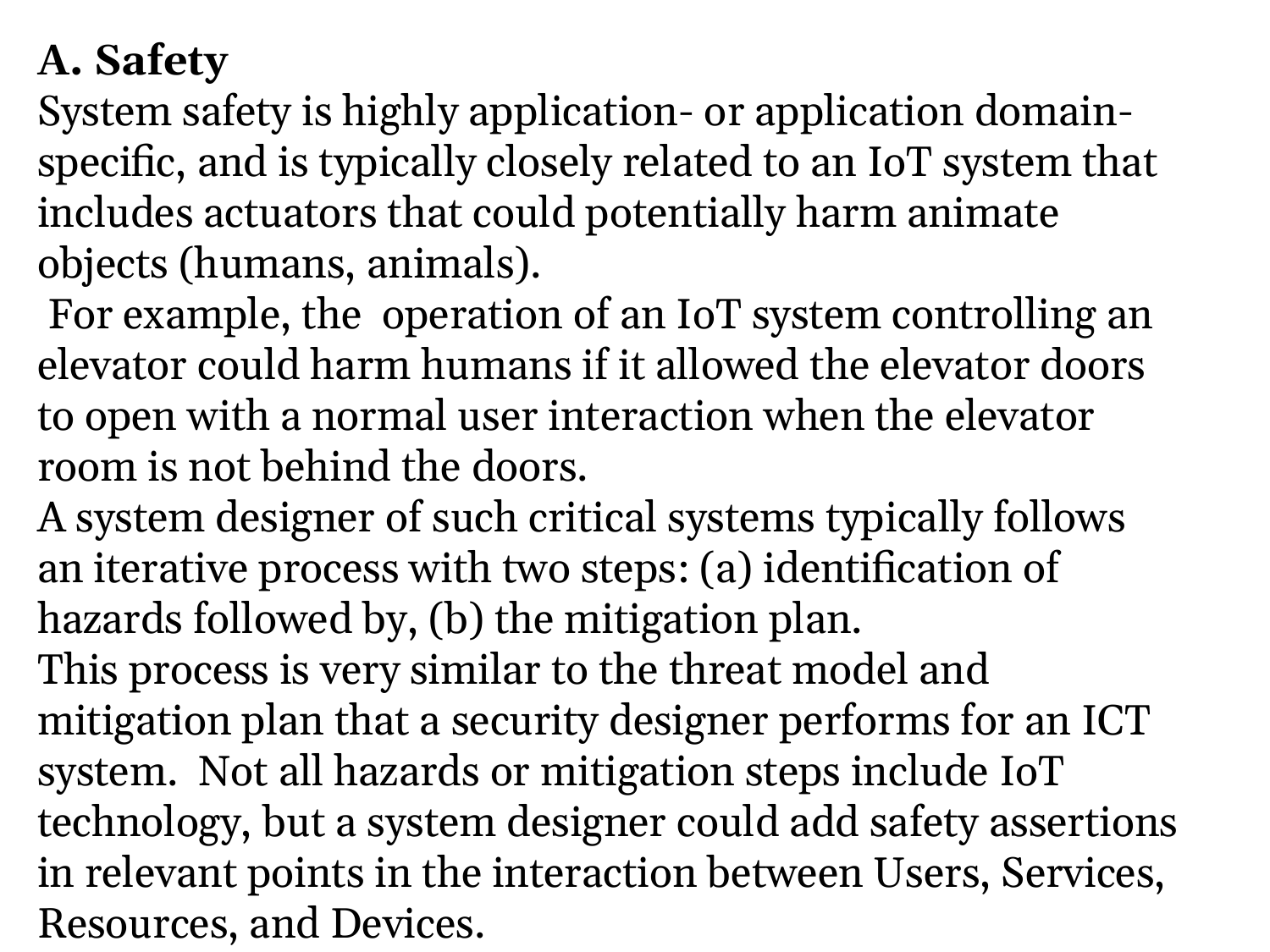

A. Safety
System safety is highly application- or application domain-specific, and is typically closely related to an IoT system that includes actuators that could potentially harm animate objects (humans, animals).
 For example, the  operation of an IoT system controlling an elevator could harm humans if it allowed the elevator doors to open with a normal user interaction when the elevator room is not behind the doors.
A system designer of such critical systems typically follows
an iterative process with two steps: (a) identification of hazards followed by, (b) the mitigation plan.
This process is very similar to the threat model and mitigation plan that a security designer performs for an ICT system.  Not all hazards or mitigation steps include IoT technology, but a system designer could add safety assertions in relevant points in the interaction between Users, Services, Resources, and Devices.